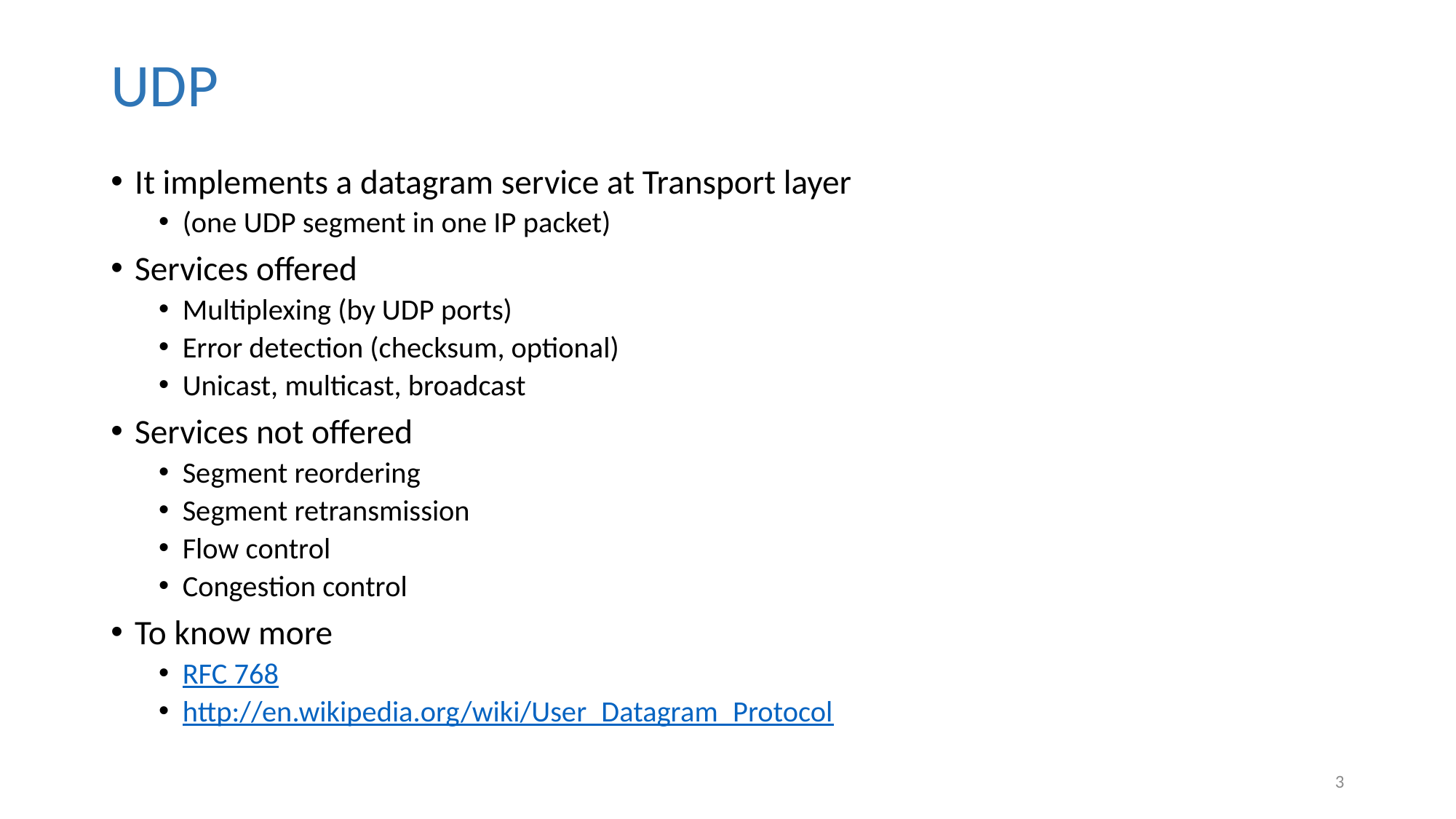

# UDP
It implements a datagram service at Transport layer
(one UDP segment in one IP packet)
Services offered
Multiplexing (by UDP ports)
Error detection (checksum, optional)
Unicast, multicast, broadcast
Services not offered
Segment reordering
Segment retransmission
Flow control
Congestion control
To know more
RFC 768
http://en.wikipedia.org/wiki/User_Datagram_Protocol
3